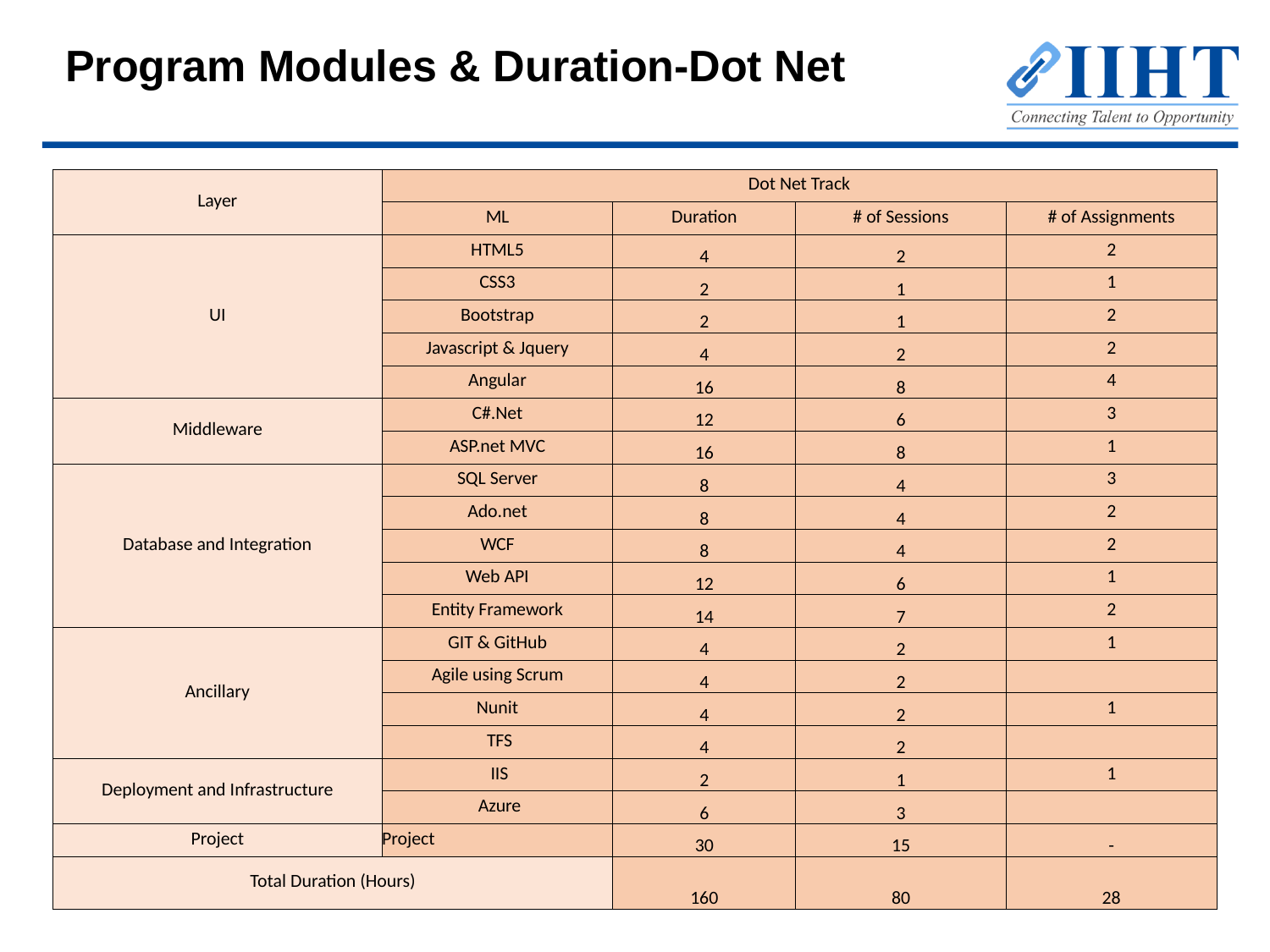

Program Modules & Duration-Dot Net
| Layer | Dot Net Track |  |  |  |
| --- | --- | --- | --- | --- |
|  | ML | Duration | # of Sessions | # of Assignments |
| UI | HTML5 | 4 | 2 | 2 |
|  | CSS3 | 2 | 1 | 1 |
|  | Bootstrap | 2 | 1 | 2 |
|  | Javascript & Jquery | 4 | 2 | 2 |
|  | Angular | 16 | 8 | 4 |
| Middleware | C#.Net | 12 | 6 | 3 |
|  | ASP.net MVC | 16 | 8 | 1 |
| Database and Integration | SQL Server | 8 | 4 | 3 |
|  | Ado.net | 8 | 4 | 2 |
|  | WCF | 8 | 4 | 2 |
|  | Web API | 12 | 6 | 1 |
|  | Entity Framework | 14 | 7 | 2 |
| Ancillary | GIT & GitHub | 4 | 2 | 1 |
|  | Agile using Scrum | 4 | 2 |  |
|  | Nunit | 4 | 2 | 1 |
|  | TFS | 4 | 2 |  |
| Deployment and Infrastructure | IIS | 2 | 1 | 1 |
|  | Azure | 6 | 3 |  |
| Project | Project | 30 | 15 | - |
| Total Duration (Hours) |  | 160 | 80 | 28 |